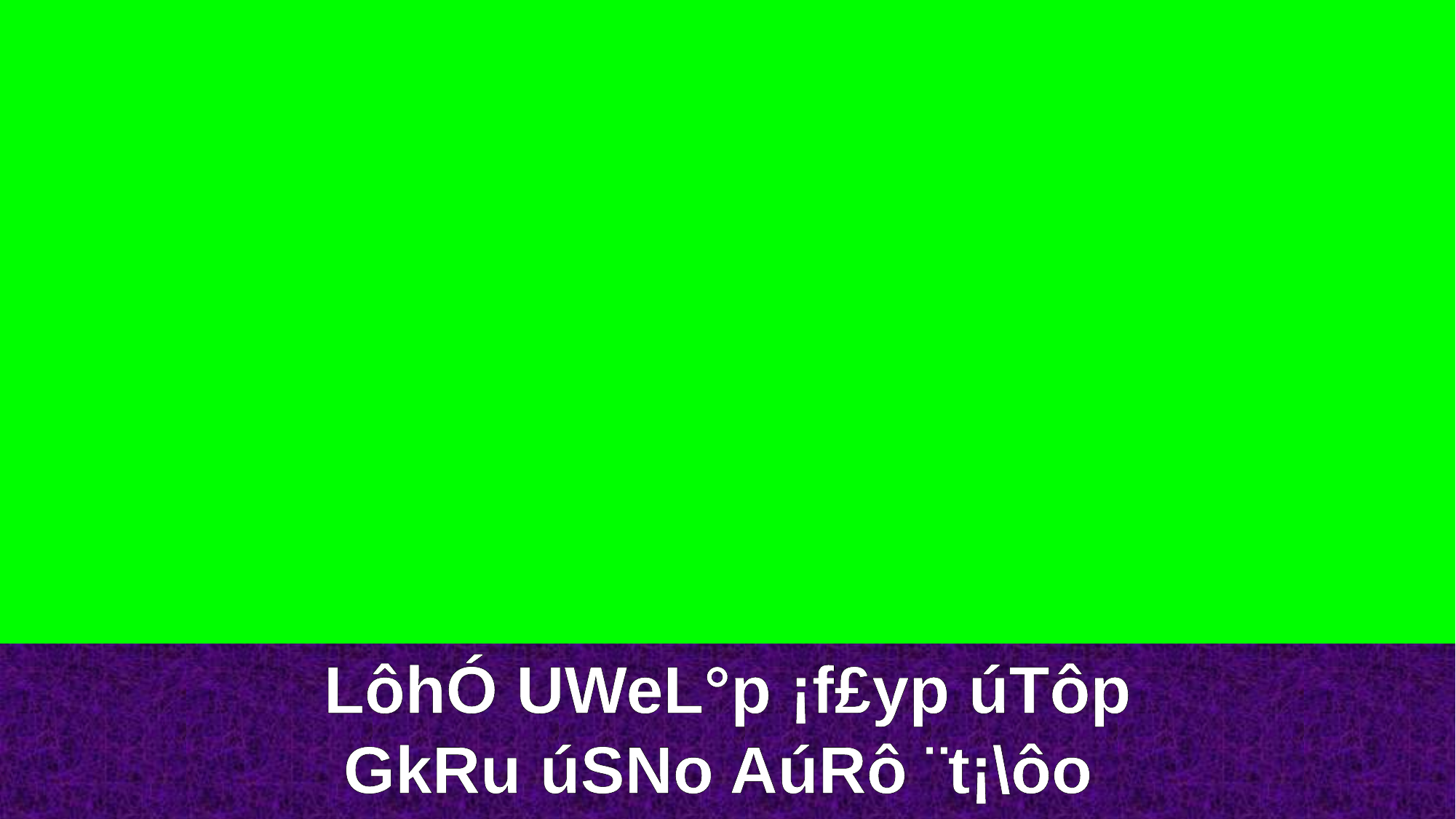

LôhÓ UWeL°p ¡f£­yp úTôp GkRu úSNo AúRô ¨t¡\ôo